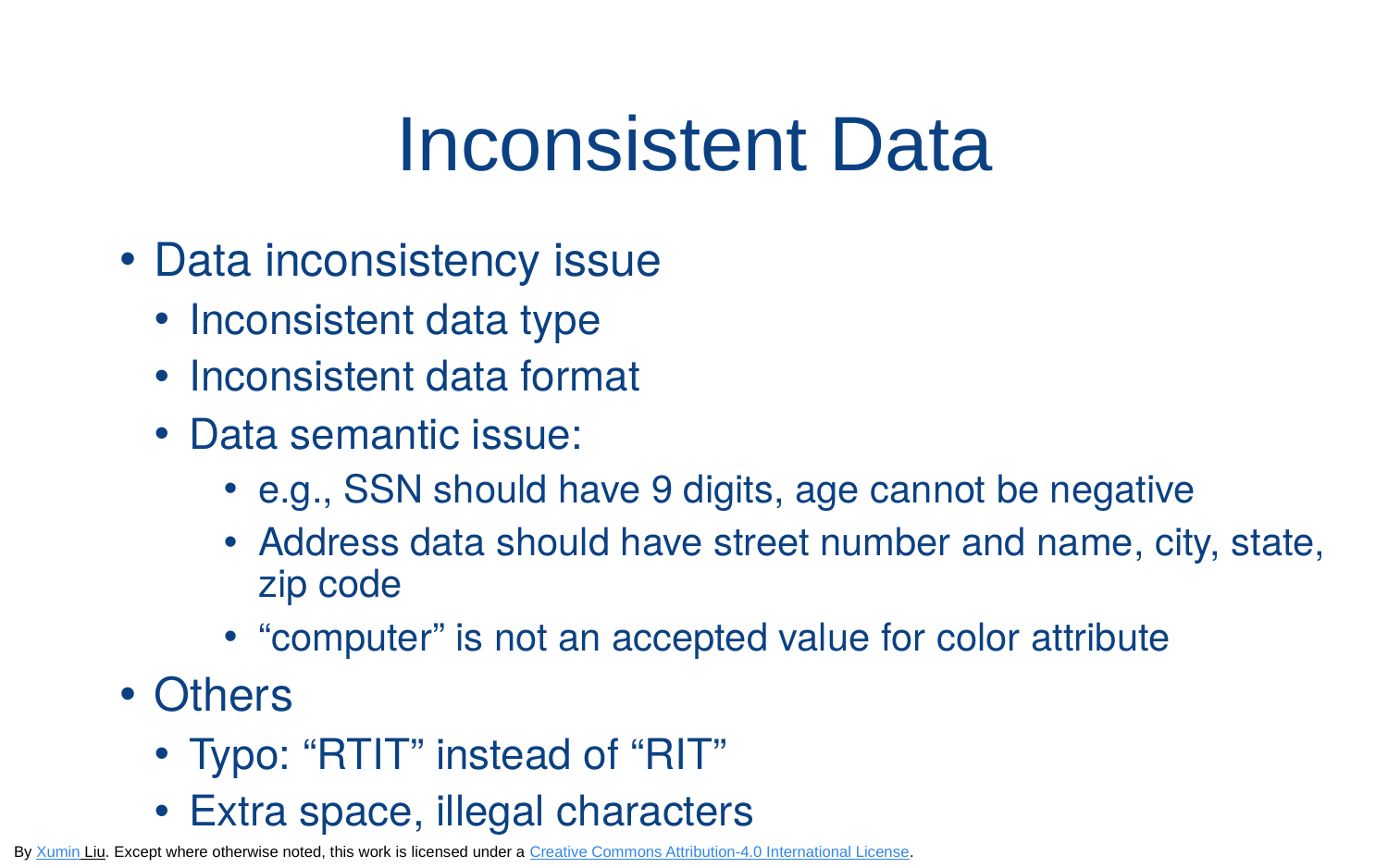

Inconsistent Data
Data inconsistency issue
Inconsistent data type
Inconsistent data format
Data semantic issue:
e.g., SSN should have 9 digits, age cannot be negative
Address data should have street number and name, city, state, zip code
“computer” is not an accepted value for color attribute
Others
Typo: “RTIT” instead of “RIT”
Extra space, illegal characters